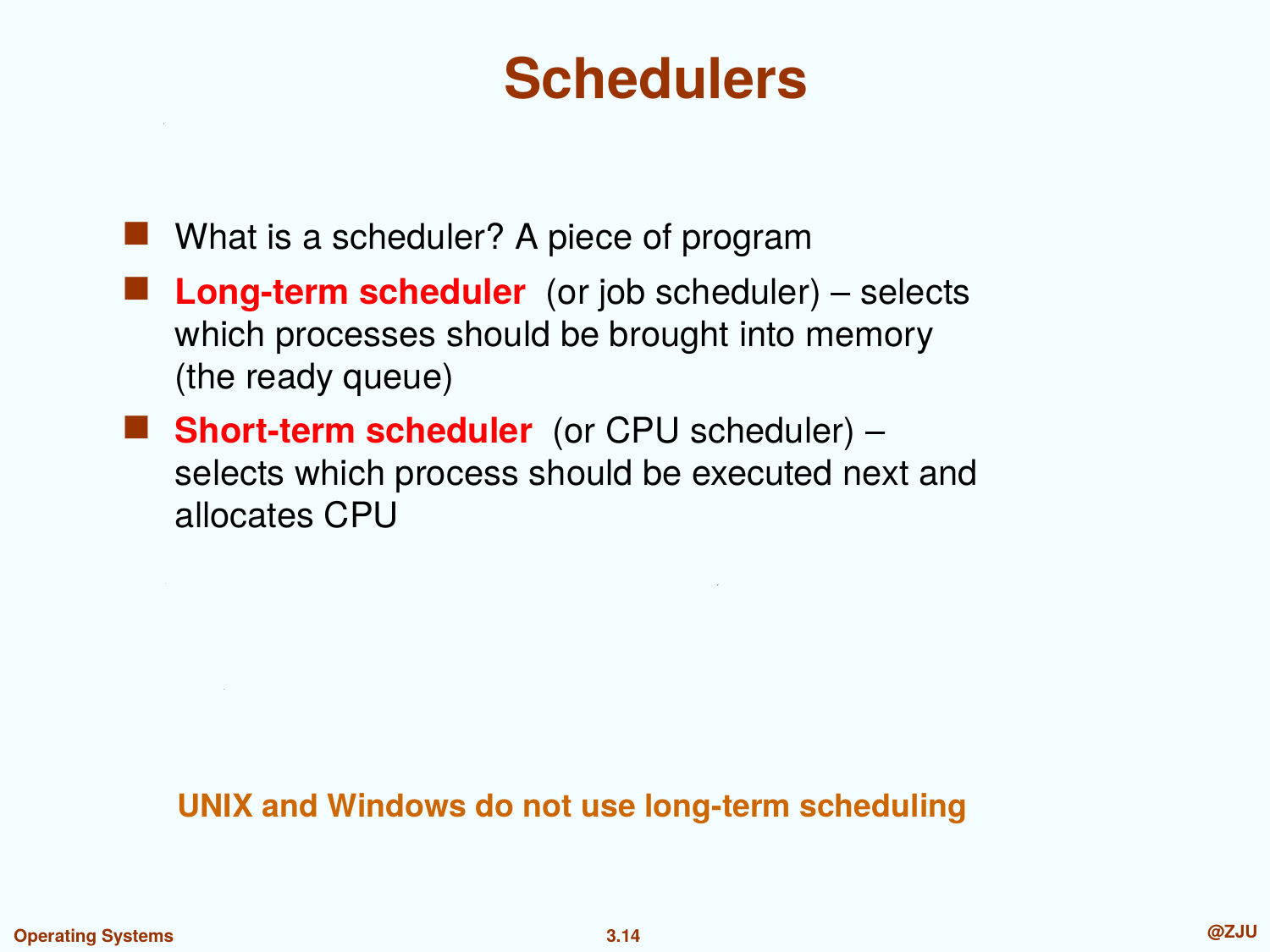

# Schedulers
What is a scheduler? A piece of program
Long-term scheduler  (or job scheduler) – selects which processes should be brought into memory (the ready queue)
Short-term scheduler  (or CPU scheduler) – selects which process should be executed next and allocates CPU
UNIX and Windows do not use long-term scheduling